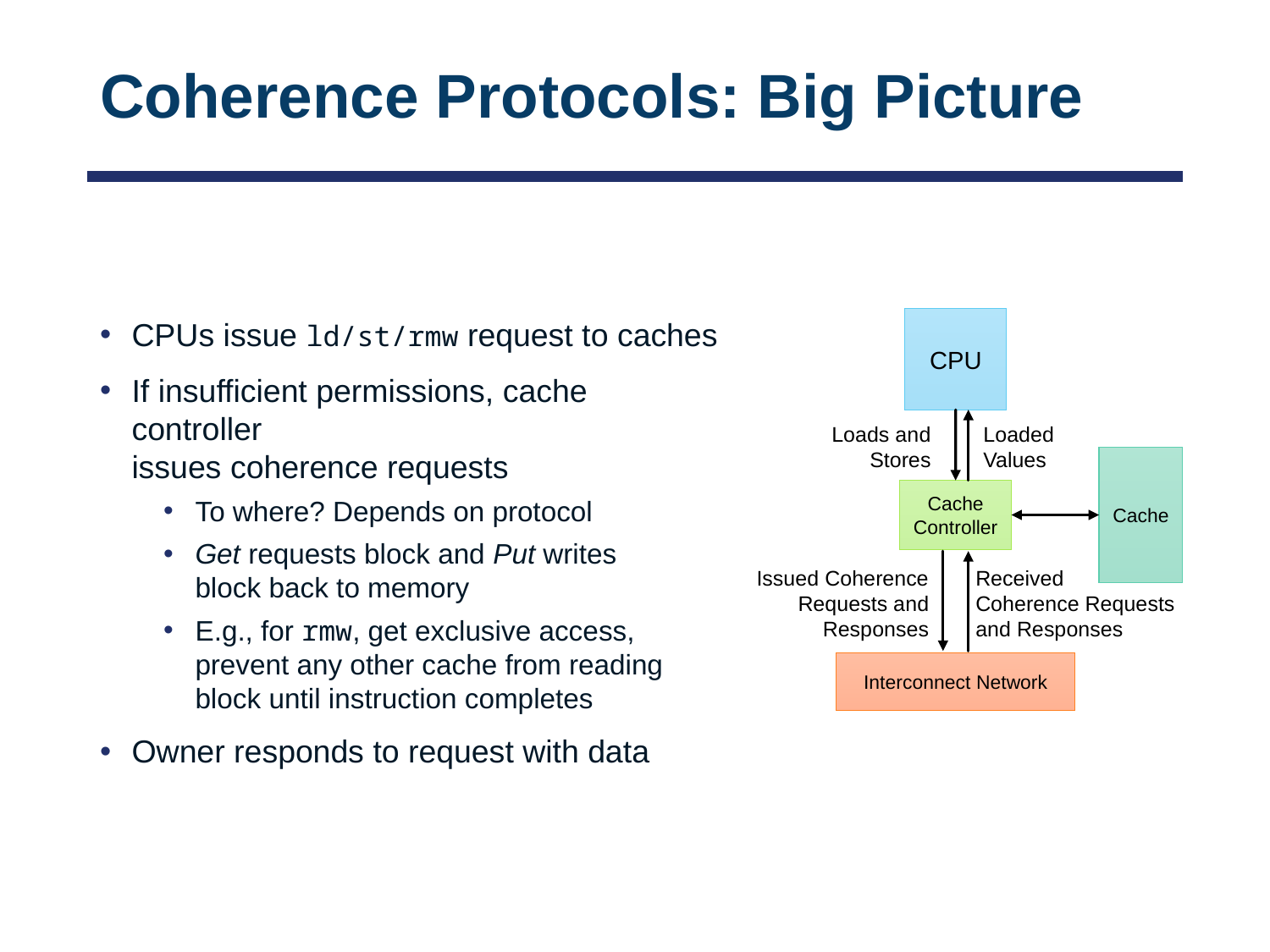

# Coherence Protocols: Big Picture
CPUs issue ld/st/rmw request to caches
If insufficient permissions, cache controller
issues coherence requests
To where? Depends on protocol
Get requests block and Put writes
block back to memory
E.g., for rmw, get exclusive access, prevent any other cache from reading block until instruction completes
Owner responds to request with data
CPU
Loads and
Stores
Loaded
Values
Cache
Cache
Controller
Issued Coherence
Requests and
Responses
Received
Coherence Requests
and Responses
Interconnect Network